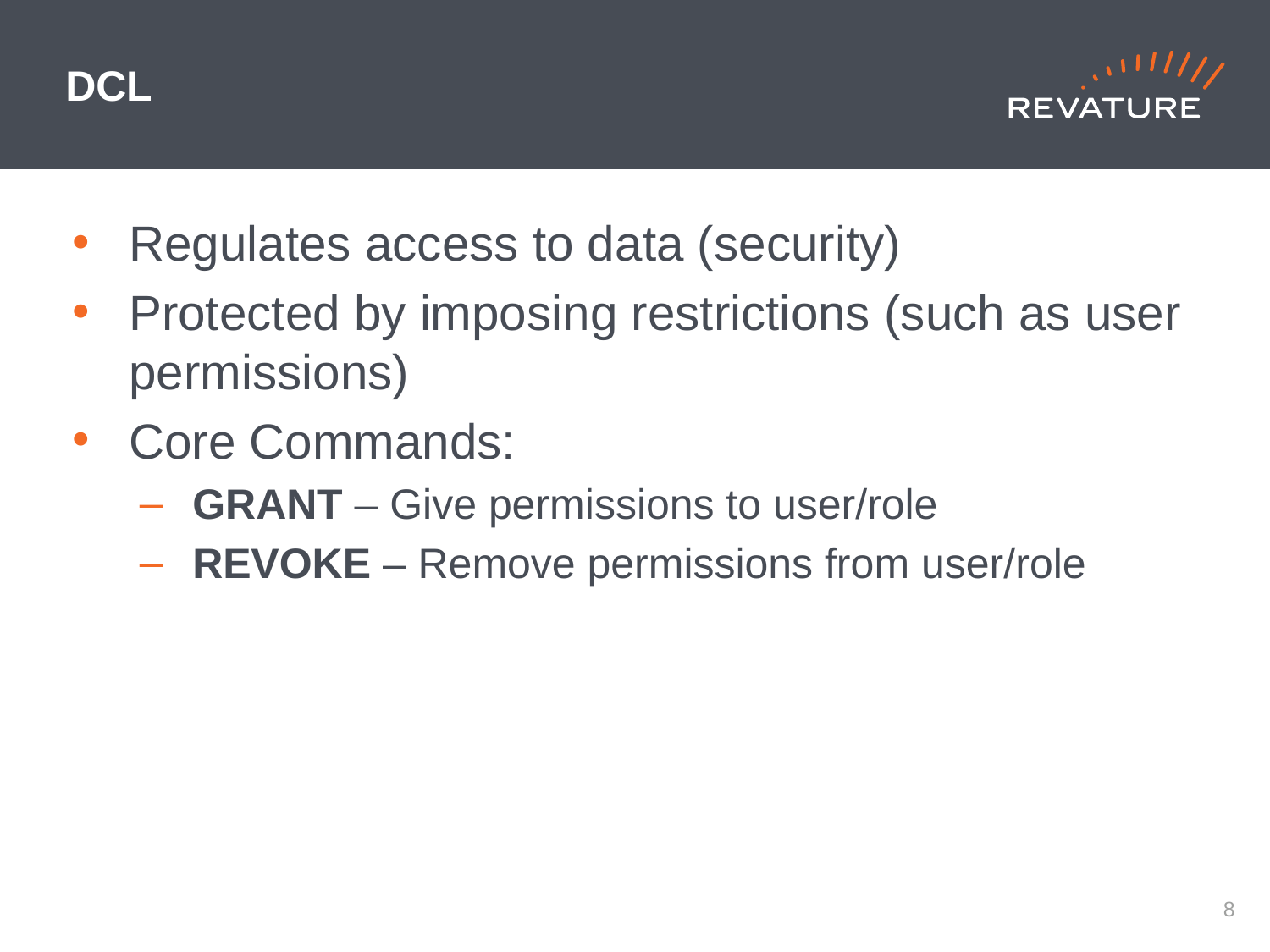

# DCL
Regulates access to data (security)
Protected by imposing restrictions (such as user permissions)
Core Commands:
GRANT – Give permissions to user/role
REVOKE – Remove permissions from user/role
8